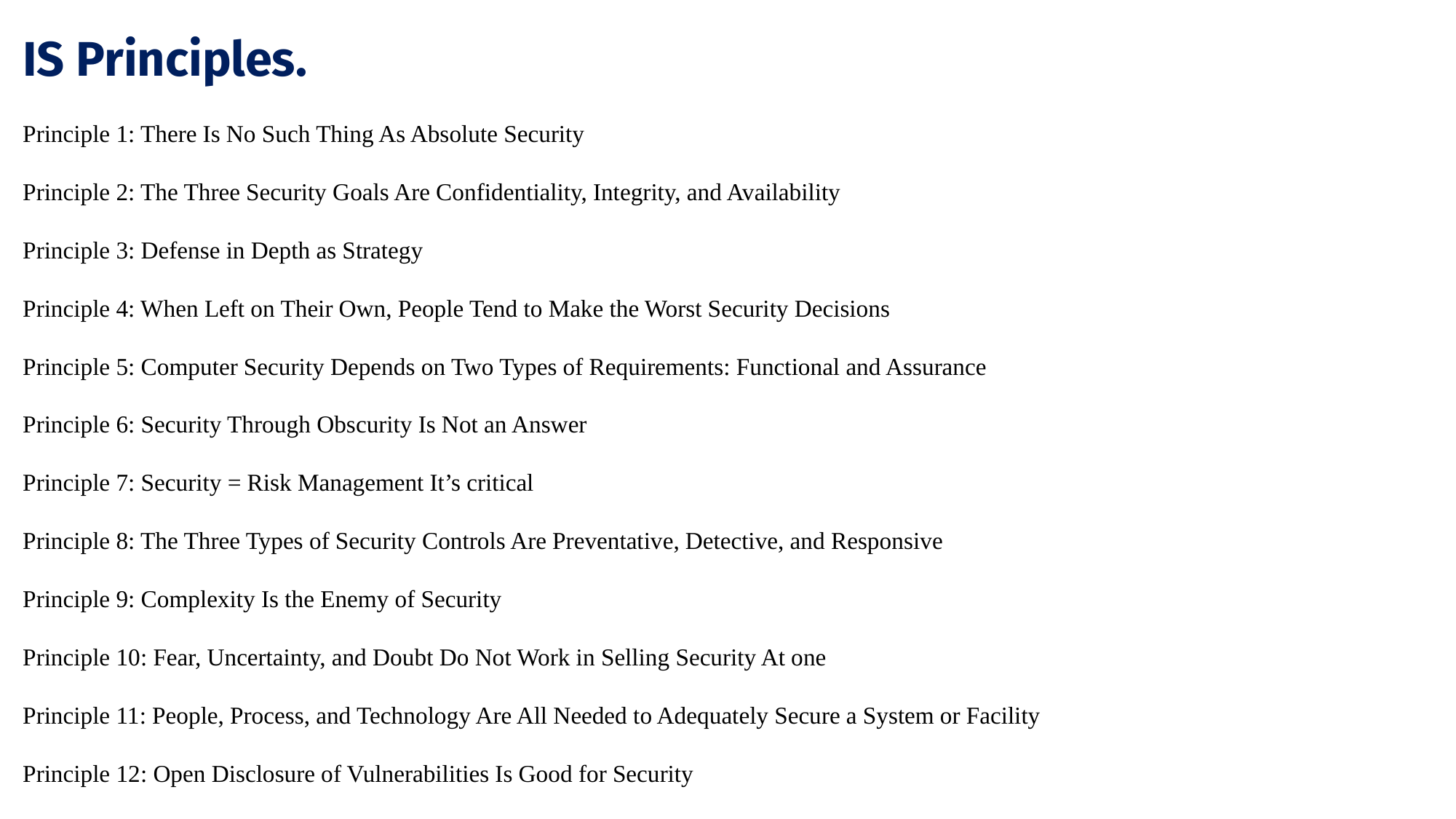

# IS Principles.
Principle 1: There Is No Such Thing As Absolute Security

Principle 2: The Three Security Goals Are Confidentiality, Integrity, and Availability

Principle 3: Defense in Depth as Strategy

Principle 4: When Left on Their Own, People Tend to Make the Worst Security Decisions

Principle 5: Computer Security Depends on Two Types of Requirements: Functional and Assurance

Principle 6: Security Through Obscurity Is Not an Answer

Principle 7: Security = Risk Management It’s critical

Principle 8: The Three Types of Security Controls Are Preventative, Detective, and Responsive

Principle 9: Complexity Is the Enemy of Security

Principle 10: Fear, Uncertainty, and Doubt Do Not Work in Selling Security At one

Principle 11: People, Process, and Technology Are All Needed to Adequately Secure a System or Facility

Principle 12: Open Disclosure of Vulnerabilities Is Good for Security